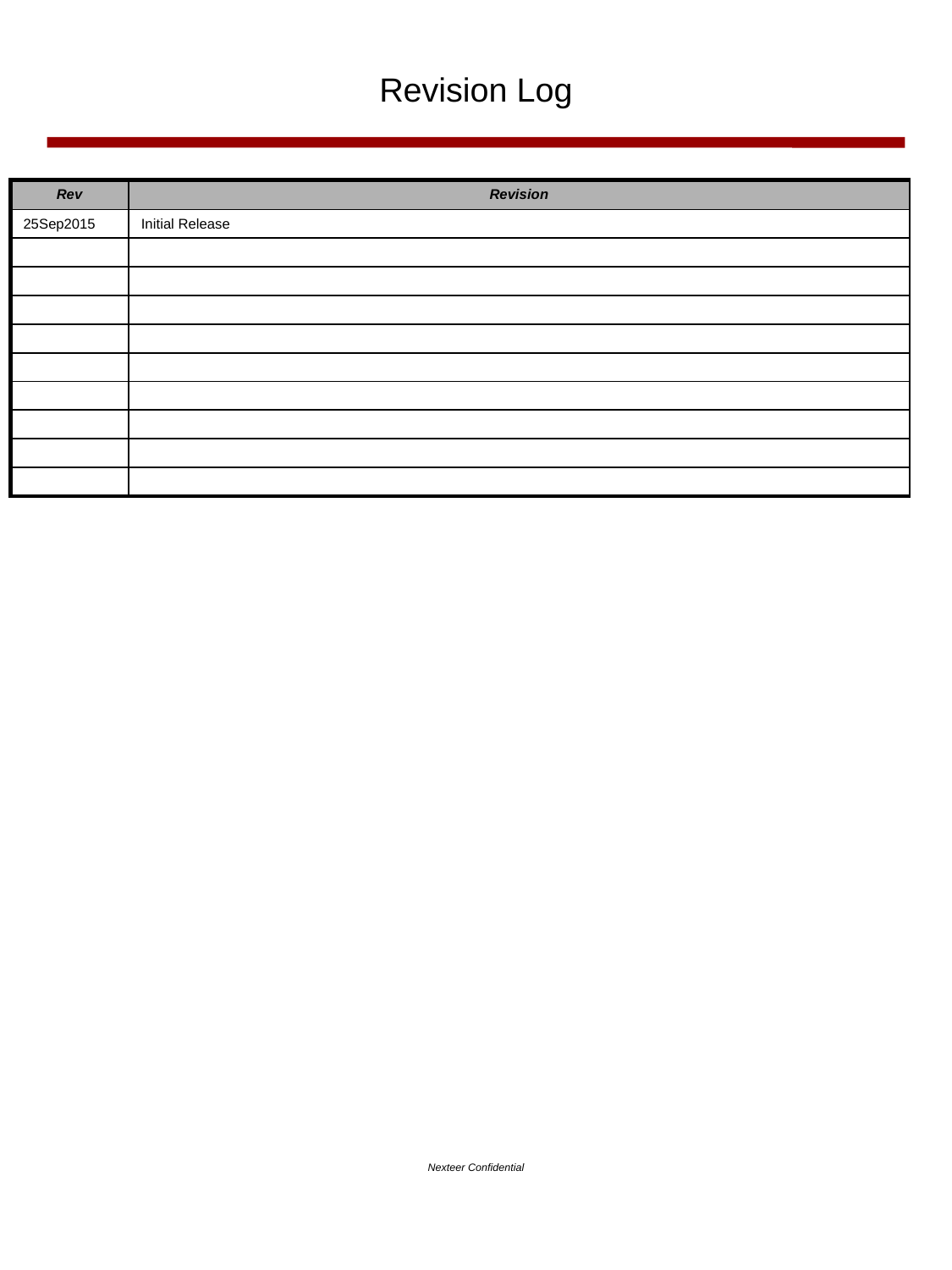

# Revision Log
| Rev | Revision |
| --- | --- |
| 25Sep2015 | Initial Release |
|  |  |
|  |  |
|  |  |
|  |  |
|  |  |
|  |  |
|  |  |
|  |  |
|  |  |
Nexteer Confidential